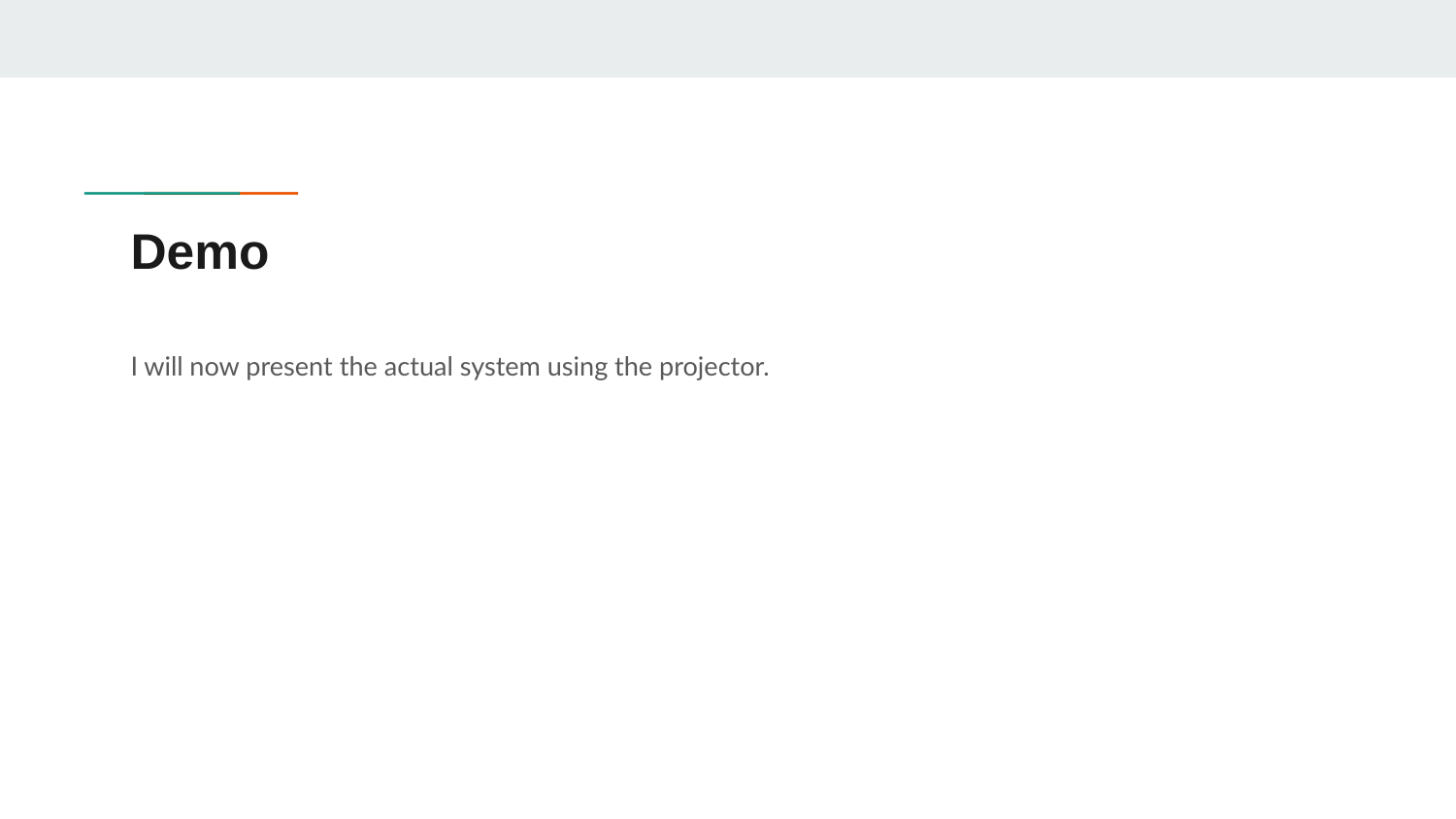

# Demo
I will now present the actual system using the projector.